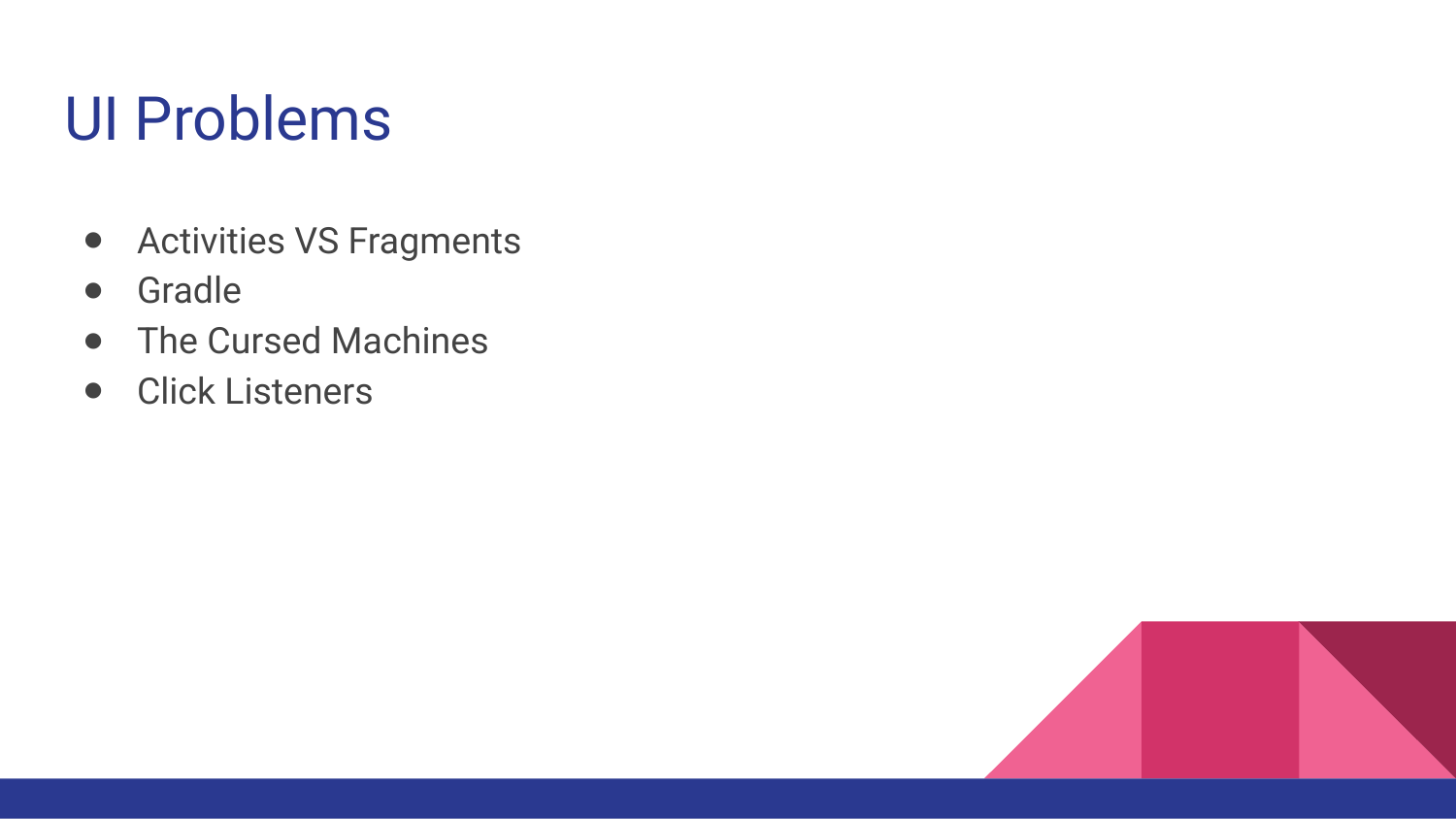

# UI Problems
Activities VS Fragments
Gradle
The Cursed Machines
Click Listeners